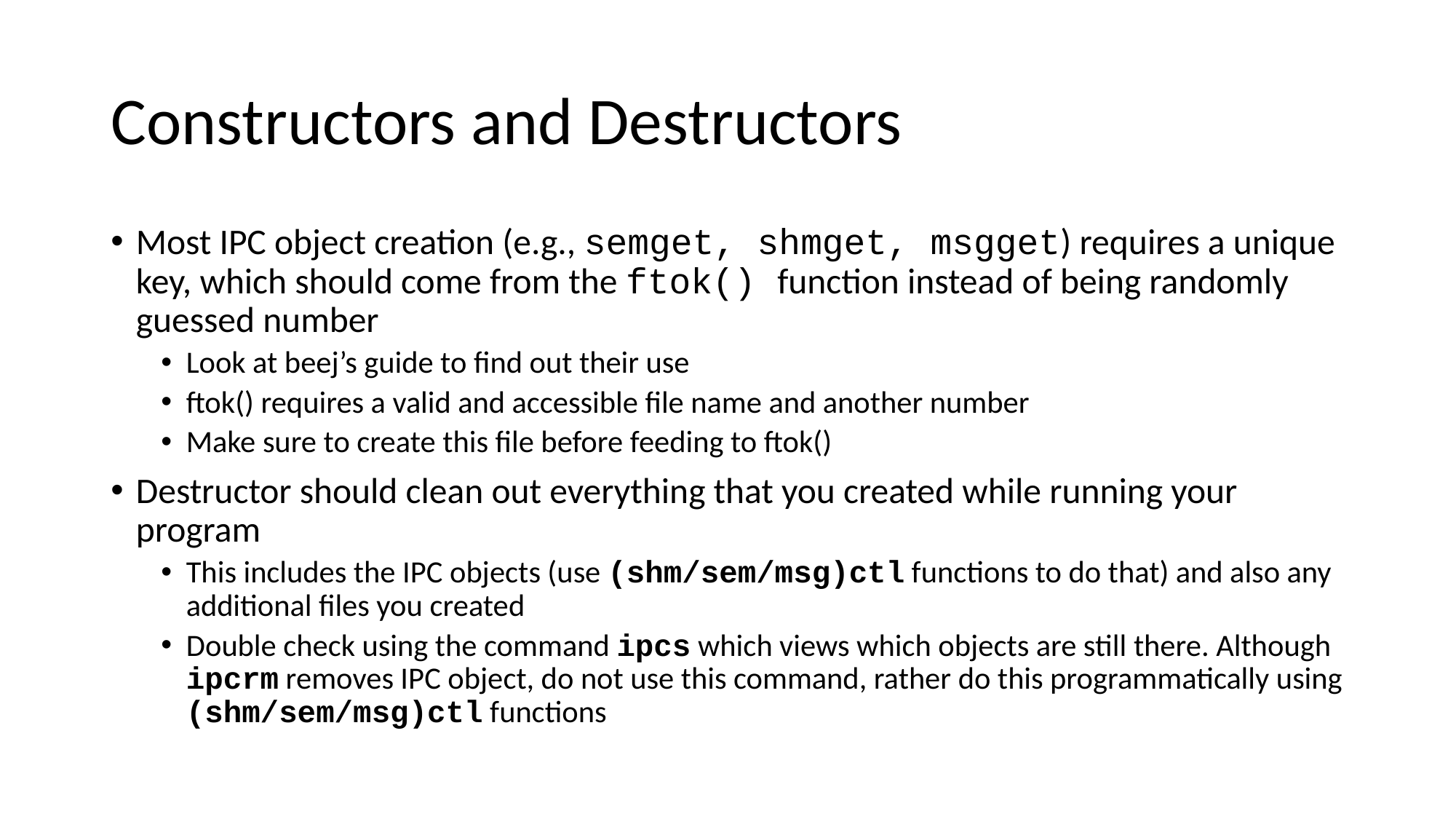

# Constructors and Destructors
Most IPC object creation (e.g., semget, shmget, msgget) requires a unique key, which should come from the ftok() function instead of being randomly guessed number
Look at beej’s guide to find out their use
ftok() requires a valid and accessible file name and another number
Make sure to create this file before feeding to ftok()
Destructor should clean out everything that you created while running your program
This includes the IPC objects (use (shm/sem/msg)ctl functions to do that) and also any additional files you created
Double check using the command ipcs which views which objects are still there. Although ipcrm removes IPC object, do not use this command, rather do this programmatically using (shm/sem/msg)ctl functions